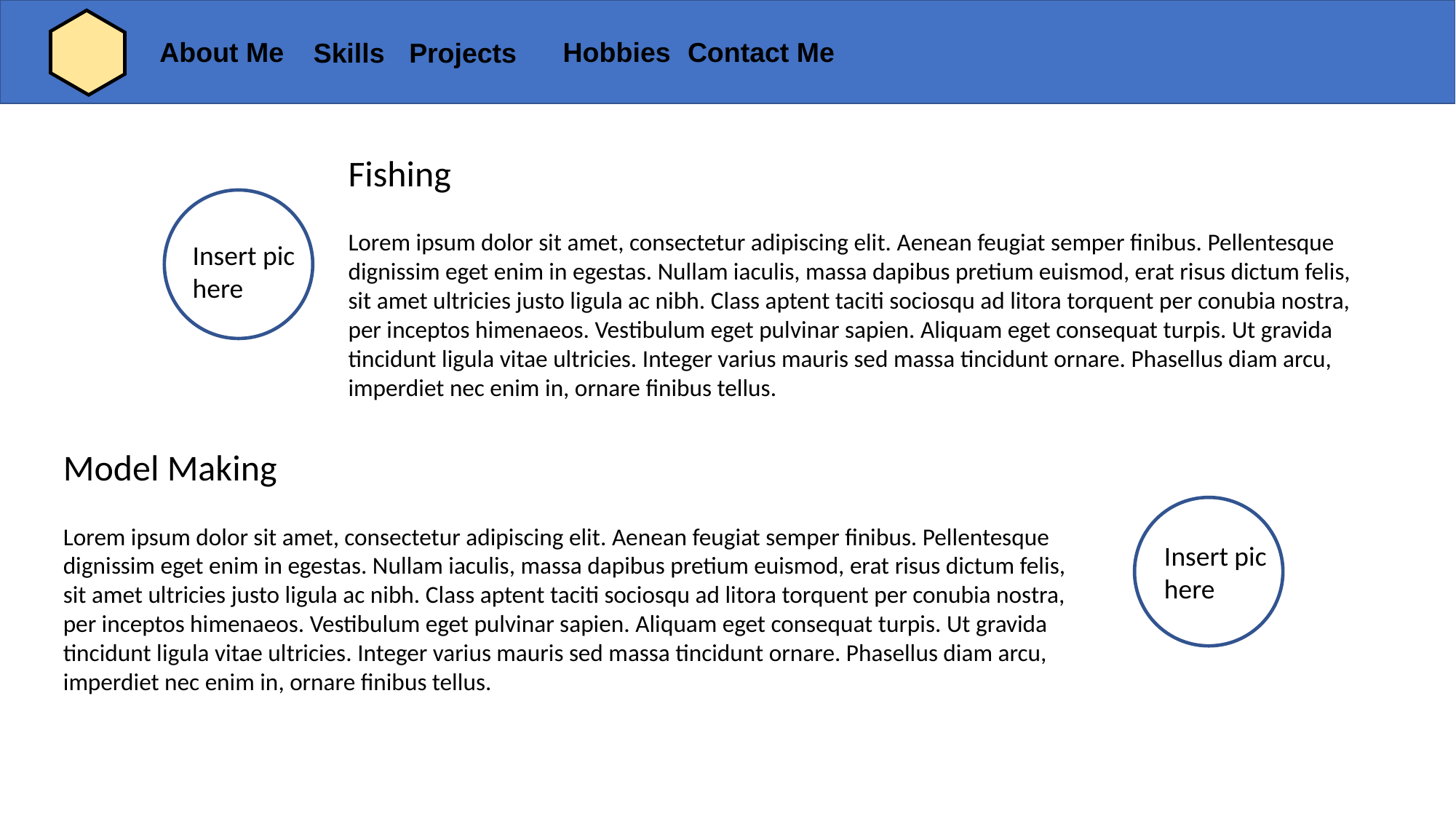

About Me
Hobbies
Contact Me
Skills
Projects
Fishing

Lorem ipsum dolor sit amet, consectetur adipiscing elit. Aenean feugiat semper finibus. Pellentesque dignissim eget enim in egestas. Nullam iaculis, massa dapibus pretium euismod, erat risus dictum felis, sit amet ultricies justo ligula ac nibh. Class aptent taciti sociosqu ad litora torquent per conubia nostra, per inceptos himenaeos. Vestibulum eget pulvinar sapien. Aliquam eget consequat turpis. Ut gravida tincidunt ligula vitae ultricies. Integer varius mauris sed massa tincidunt ornare. Phasellus diam arcu, imperdiet nec enim in, ornare finibus tellus.

Insert pic
here
Model Making

Lorem ipsum dolor sit amet, consectetur adipiscing elit. Aenean feugiat semper finibus. Pellentesque dignissim eget enim in egestas. Nullam iaculis, massa dapibus pretium euismod, erat risus dictum felis, sit amet ultricies justo ligula ac nibh. Class aptent taciti sociosqu ad litora torquent per conubia nostra, per inceptos himenaeos. Vestibulum eget pulvinar sapien. Aliquam eget consequat turpis. Ut gravida tincidunt ligula vitae ultricies. Integer varius mauris sed massa tincidunt ornare. Phasellus diam arcu, imperdiet nec enim in, ornare finibus tellus.

Insert pic
here